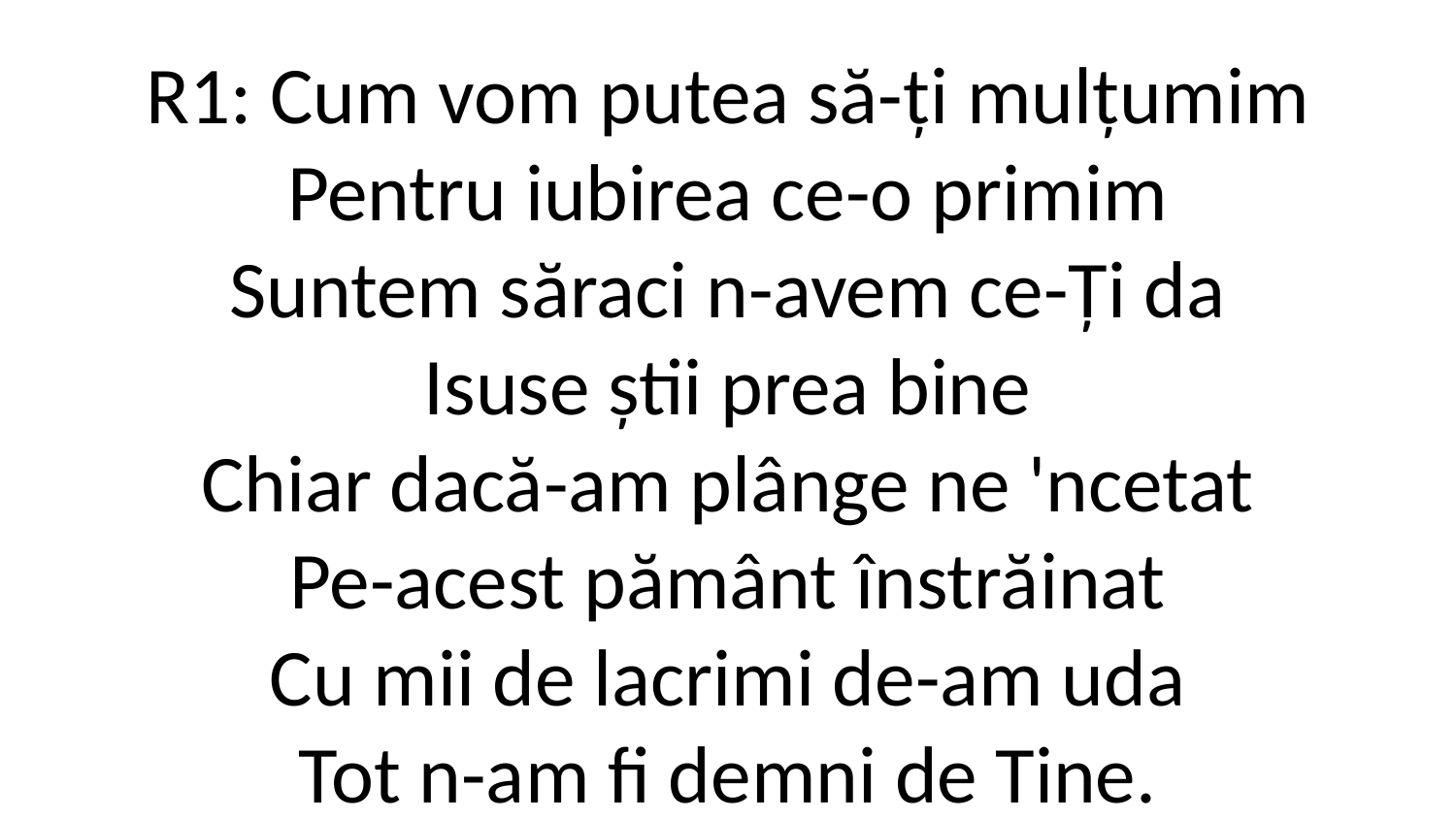

R1: Cum vom putea să-ți mulțumim
Pentru iubirea ce-o primim
Suntem săraci n-avem ce-Ți da
Isuse știi prea bine
Chiar dacă-am plânge ne 'ncetat
Pe-acest pământ înstrăinat
Cu mii de lacrimi de-am uda
Tot n-am fi demni de Tine.